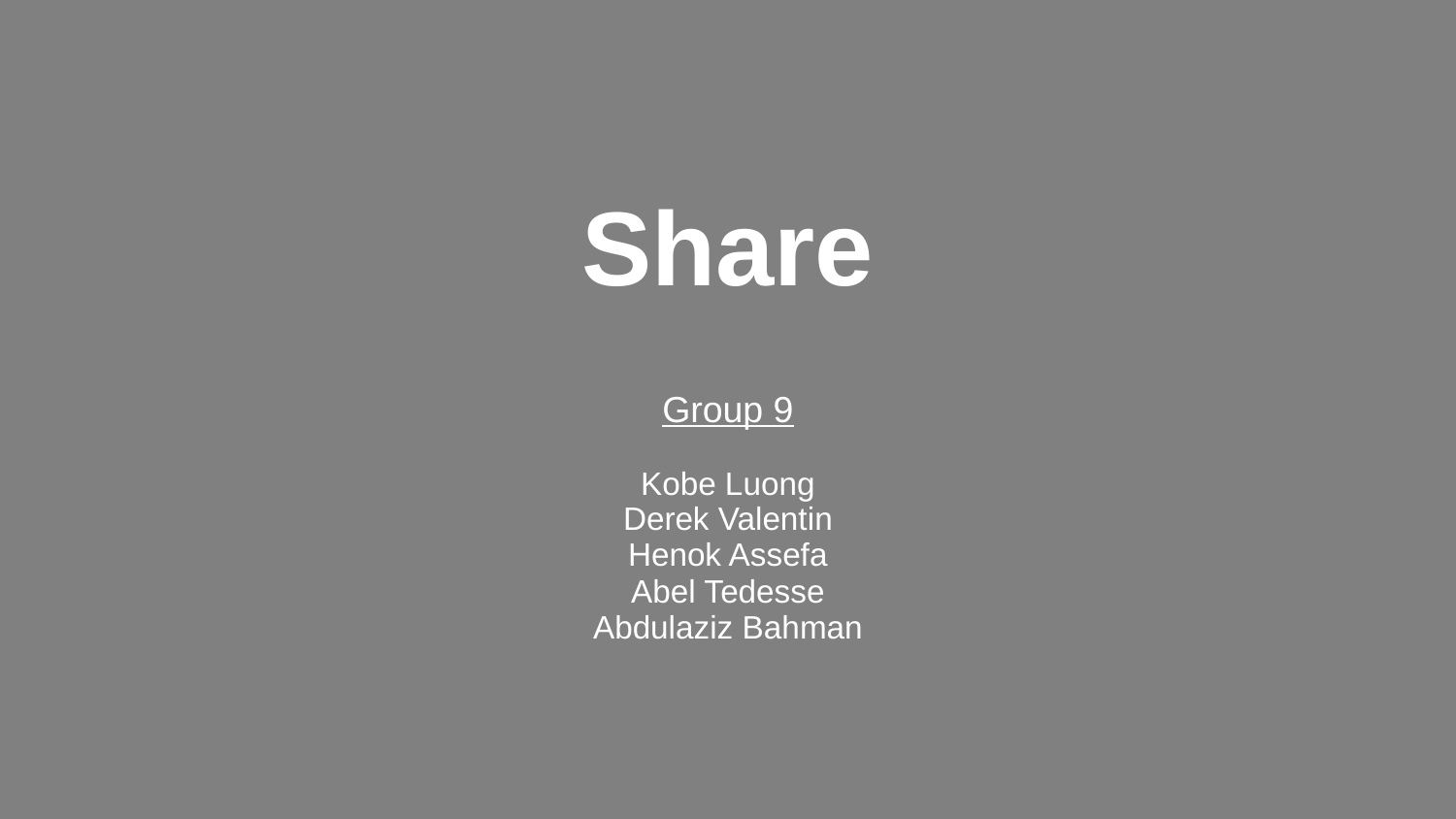

# Share

Group 9
Kobe Luong
Derek Valentin
Henok Assefa
Abel Tedesse
Abdulaziz Bahman